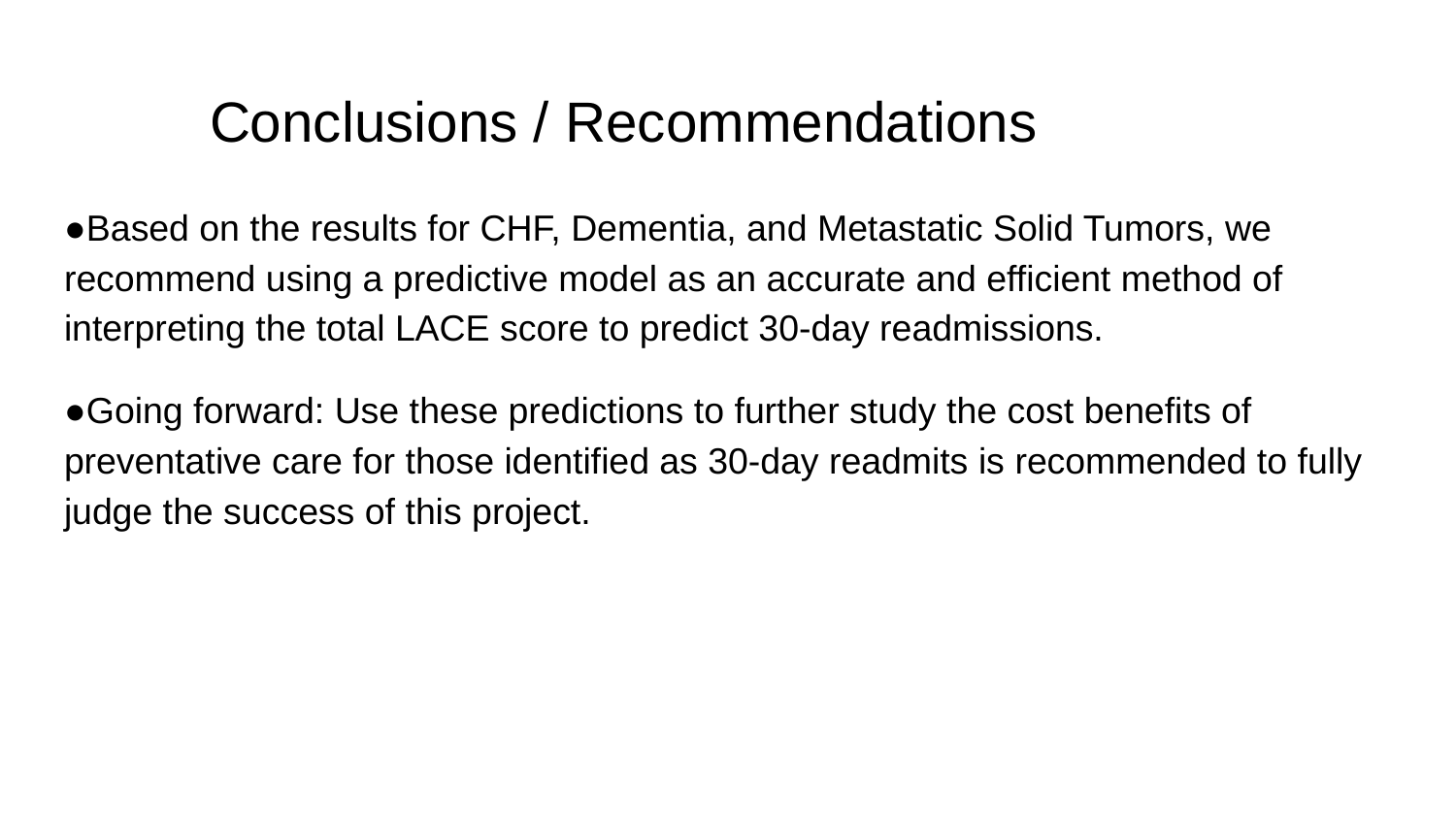

# Conclusions / Recommendations
●Based on the results for CHF, Dementia, and Metastatic Solid Tumors, we recommend using a predictive model as an accurate and efficient method of interpreting the total LACE score to predict 30-day readmissions.
●Going forward: Use these predictions to further study the cost benefits of preventative care for those identified as 30-day readmits is recommended to fully judge the success of this project.